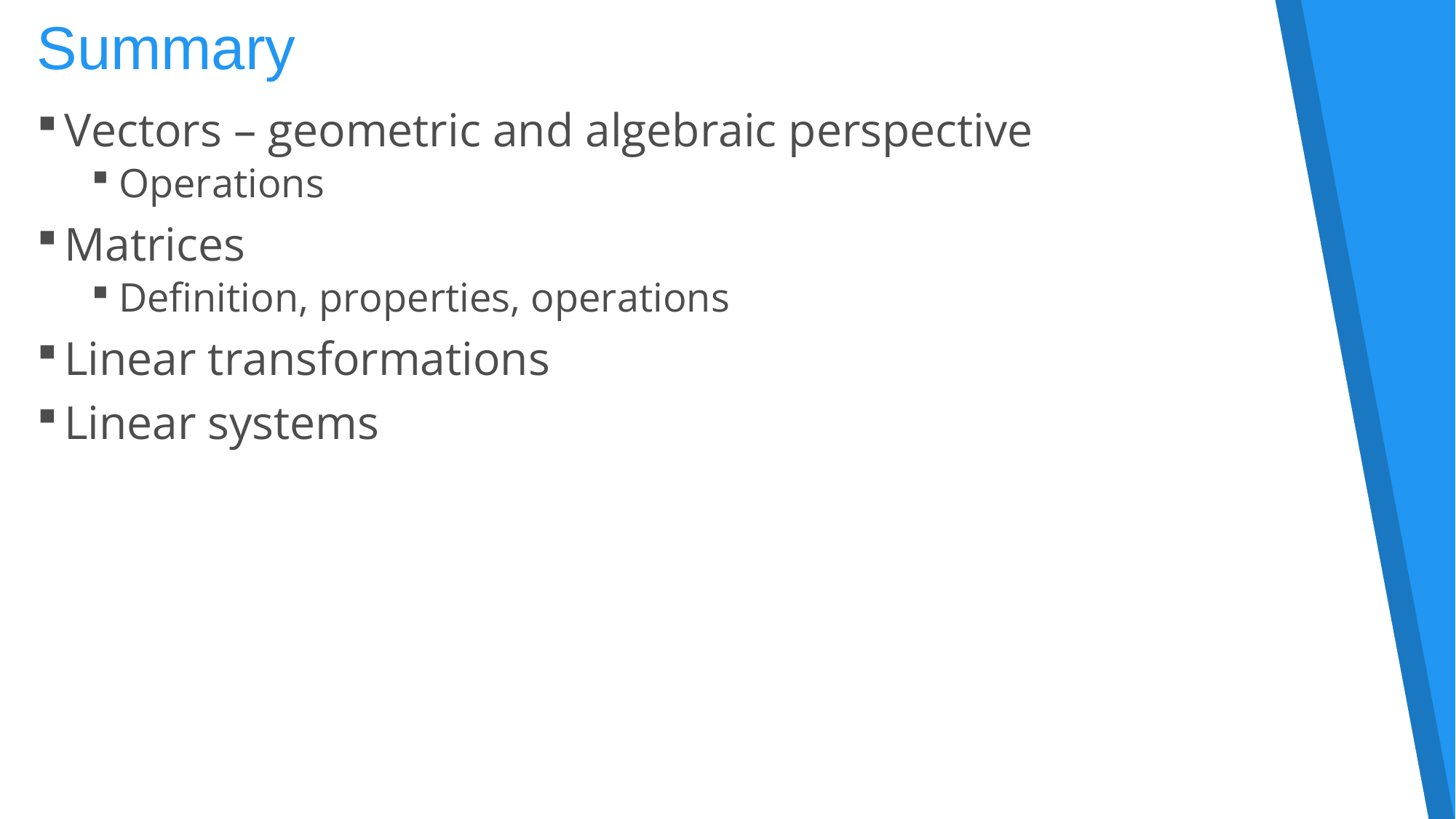

Summary
Vectors – geometric and algebraic perspective
Operations
Matrices
Definition, properties, operations
Linear transformations
Linear systems